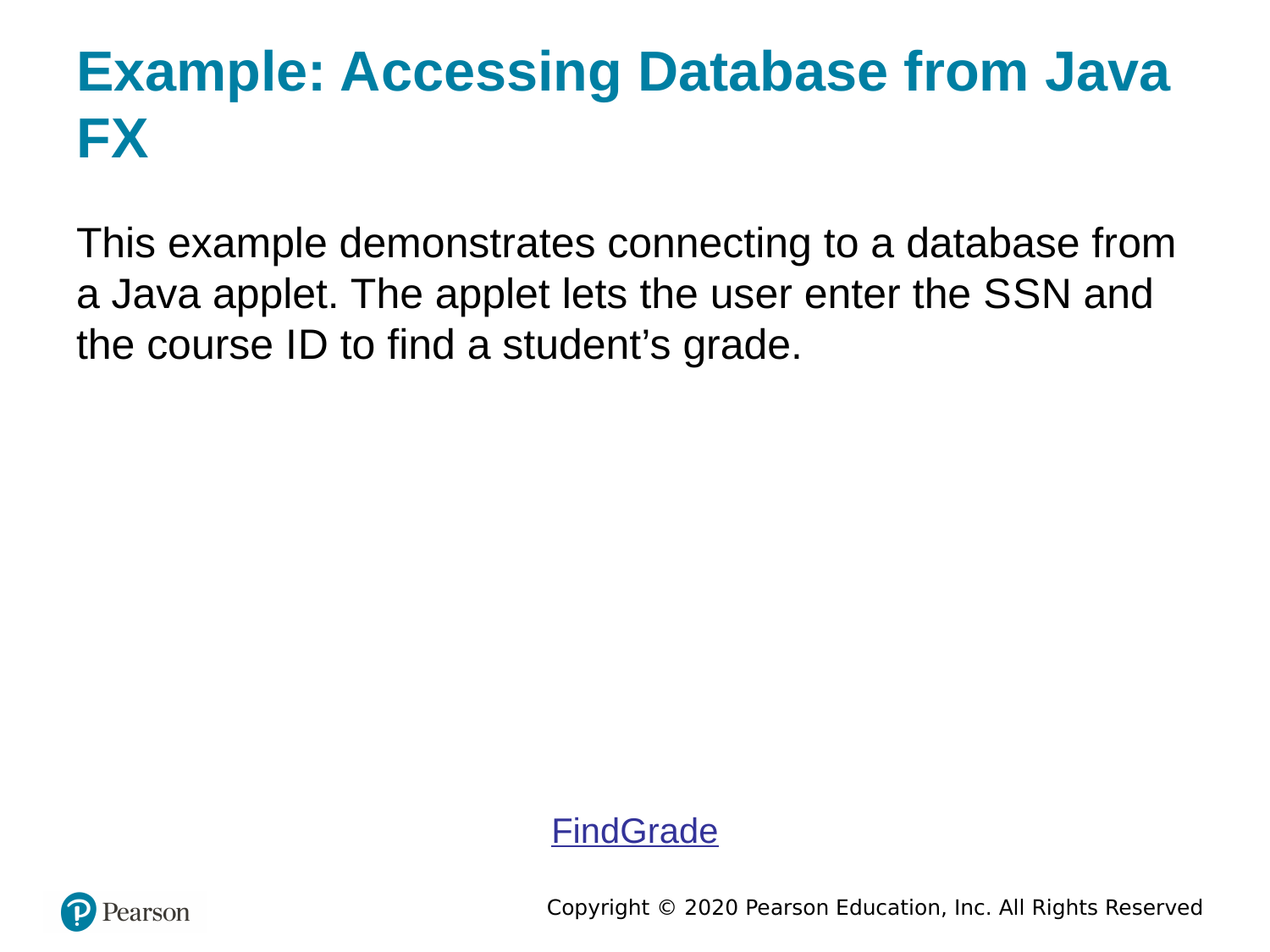

# Example: Accessing Database from Java F X
This example demonstrates connecting to a database from a Java applet. The applet lets the user enter the S S N and the course I D to find a student’s grade.
FindGrade